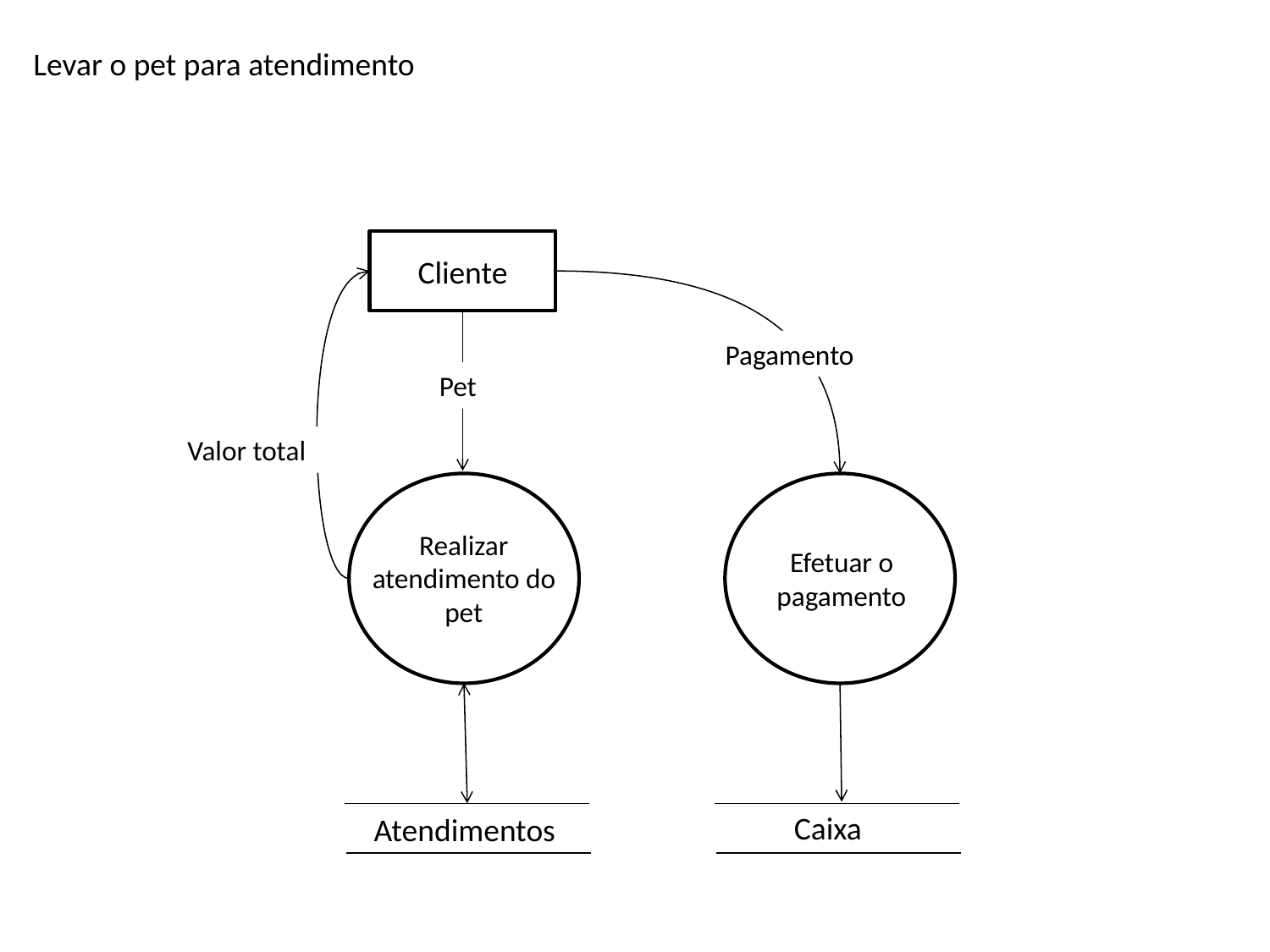

Levar o pet para atendimento
Cliente
Pagamento
Pet
Valor total

Realizar atendimento do pet
Efetuar o pagamento
Caixa
Atendimentos